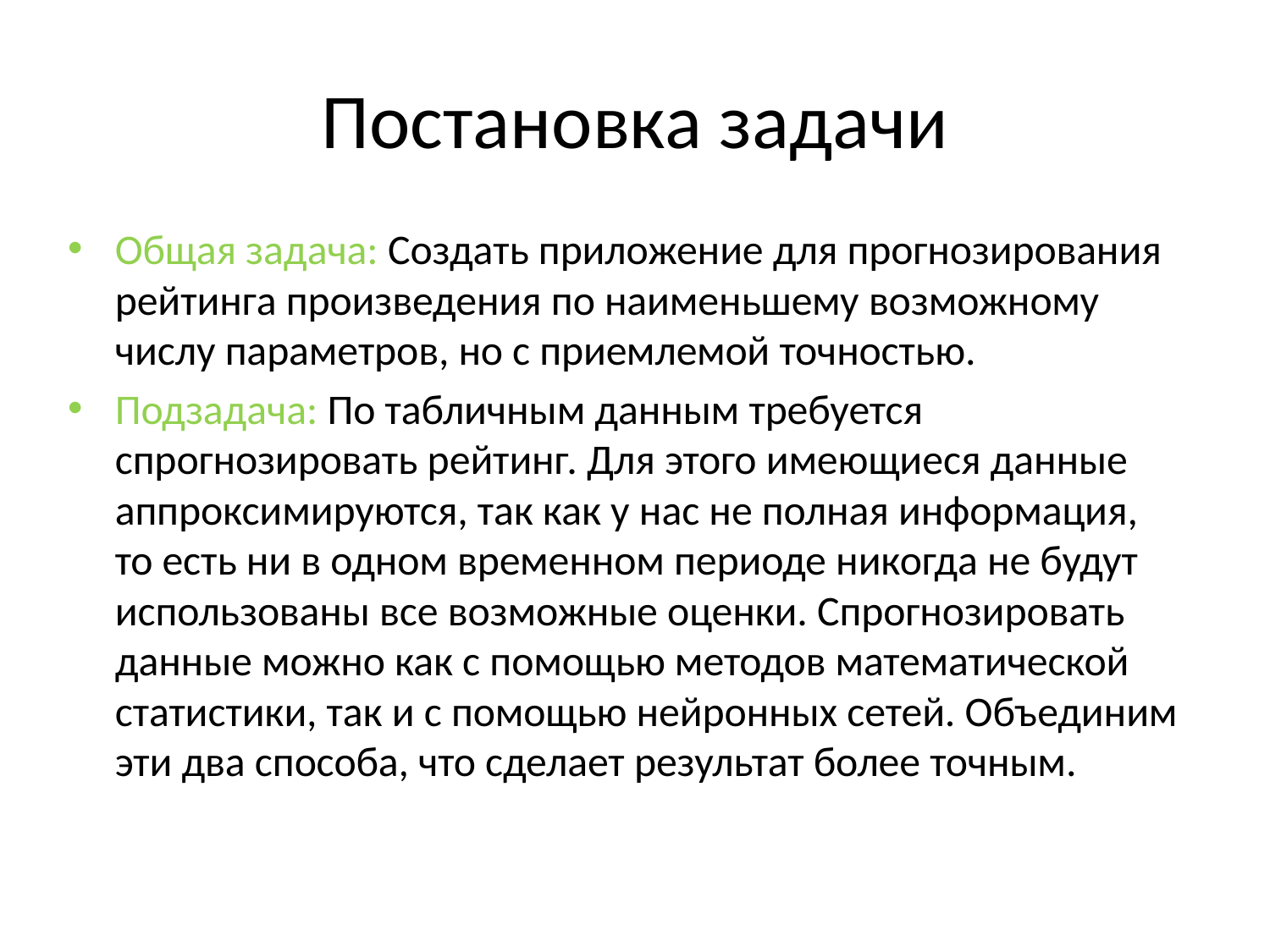

# Постановка задачи
Общая задача: Создать приложение для прогнозирования рейтинга произведения по наименьшему возможному числу параметров, но с приемлемой точностью.
Подзадача: По табличным данным требуется спрогнозировать рейтинг. Для этого имеющиеся данные аппроксимируются, так как у нас не полная информация, то есть ни в одном временном периоде никогда не будут использованы все возможные оценки. Спрогнозировать данные можно как с помощью методов математической статистики, так и с помощью нейронных сетей. Объединим эти два способа, что сделает результат более точным.